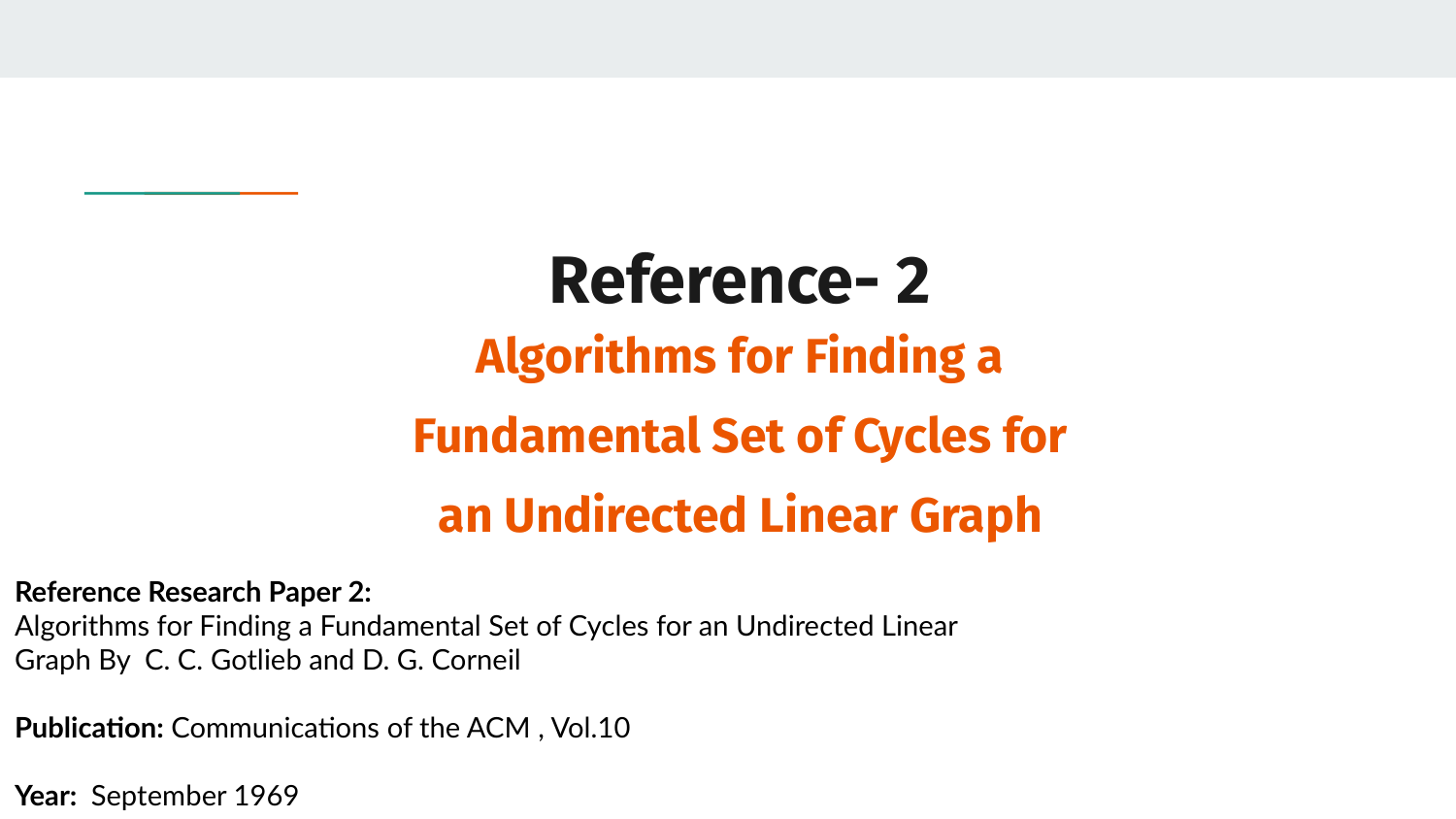

# Reference- 2
Algorithms for Finding a
Fundamental Set of Cycles for
an Undirected Linear Graph

Reference Research Paper 2:
Algorithms for Finding a Fundamental Set of Cycles for an Undirected Linear Graph By  C. C. Gotlieb and D. G. Corneil

Publication: Communications of the ACM , Vol.10

Year:  September 1969